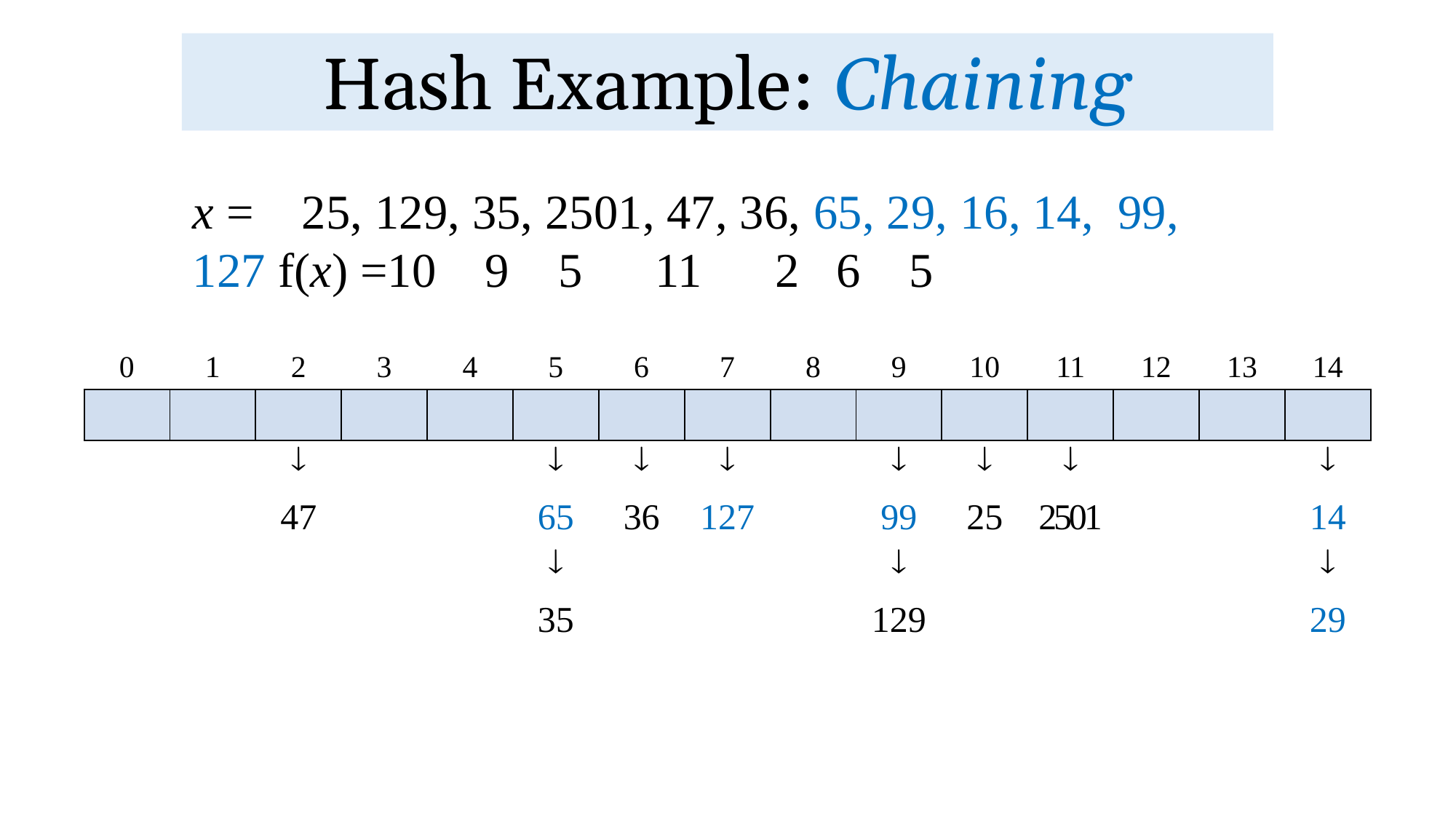

# Hash Example: Chaining
x =	25, 129, 35, 2501, 47, 36, 65, 29, 16, 14,  99, 127 f(x) =10    9    5      11      2   6    5

| 0 | 1 | 2 | 3 | 4 | 5 | 6 | 7 | 8 | 9 | 10 | 11 | 12 | 13 | 14 |
| --- | --- | --- | --- | --- | --- | --- | --- | --- | --- | --- | --- | --- | --- | --- |
|  |  |  |  |  |  |  |  |  |  |  |  |  |  |  |
|  |  | ↓ |  |  | ↓ | ↓ | ↓ |  | ↓ | ↓ | ↓ |  |  | ↓ |
|  |  | 47 |  |  | 65 | 36 | 127 |  | 99 | 25 | 2501 |  |  | 14 |
|  |  |  |  |  | ↓ |  |  |  | ↓ |  |  |  |  | ↓ |
|  |  |  |  |  | 35 |  |  |  | 129 |  |  |  |  | 29 |